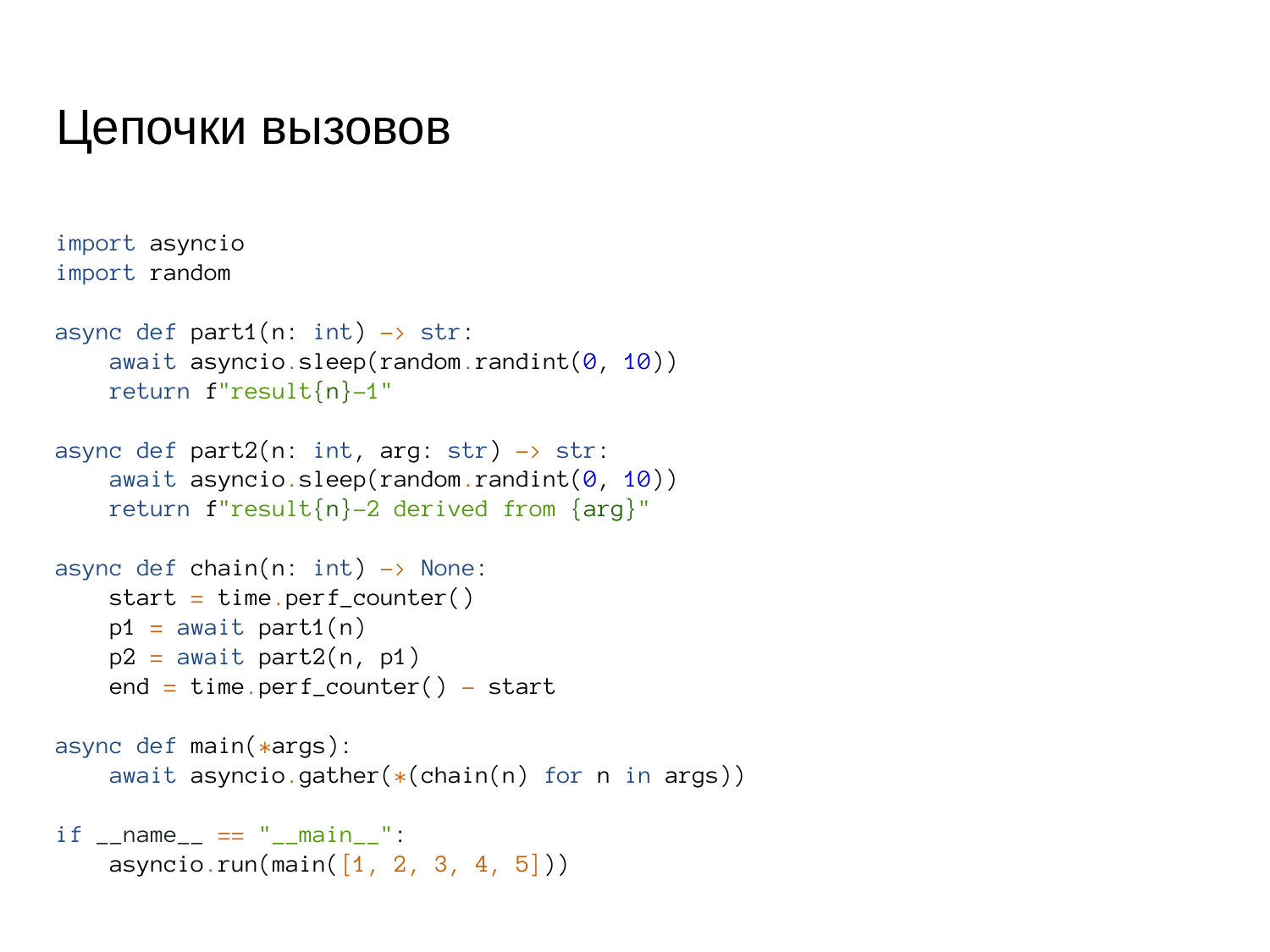

# Цепочки вызовов
import asyncio
import random

async def part1(n: int) -> str:
    await asyncio.sleep(random.randint(0, 10))
    return f"result{n}-1"

async def part2(n: int, arg: str) -> str:
    await asyncio.sleep(random.randint(0, 10))
    return f"result{n}-2 derived from {arg}"

async def chain(n: int) -> None:
    start = time.perf_counter()
    p1 = await part1(n)
    p2 = await part2(n, p1)
    end = time.perf_counter() - start

async def main(*args):
    await asyncio.gather(*(chain(n) for n in args))

if __name__ == "__main__":
    asyncio.run(main([1, 2, 3, 4, 5]))